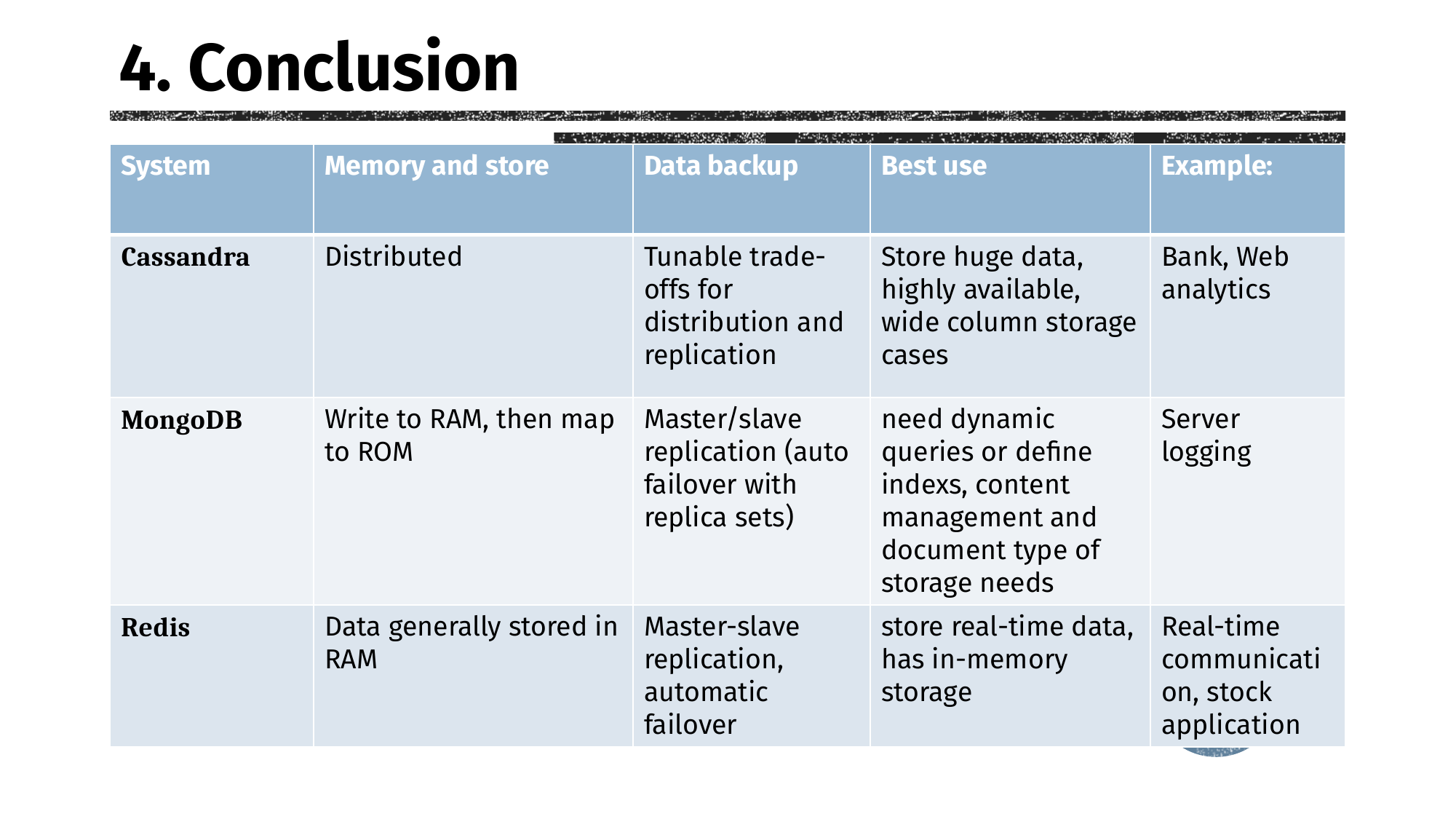

4. Conclusion

| System | Memory and store | Data backup | Best use | Example: |
| --- | --- | --- | --- | --- |
| Cassandra | Distributed | Tunable trade-offs for distribution and replication | Store huge data, highly available, wide column storage cases | Bank, Web analytics |
| MongoDB | Write to RAM, then map to ROM | Master/slave replication (auto failover with replica sets) | need dynamic queries or define indexs, content management and document type of storage needs | Server logging |
| Redis | Data generally stored in RAM | Master-slave replication, automatic failover | store real-time data, has in-memory storage | Real-time communication, stock application |